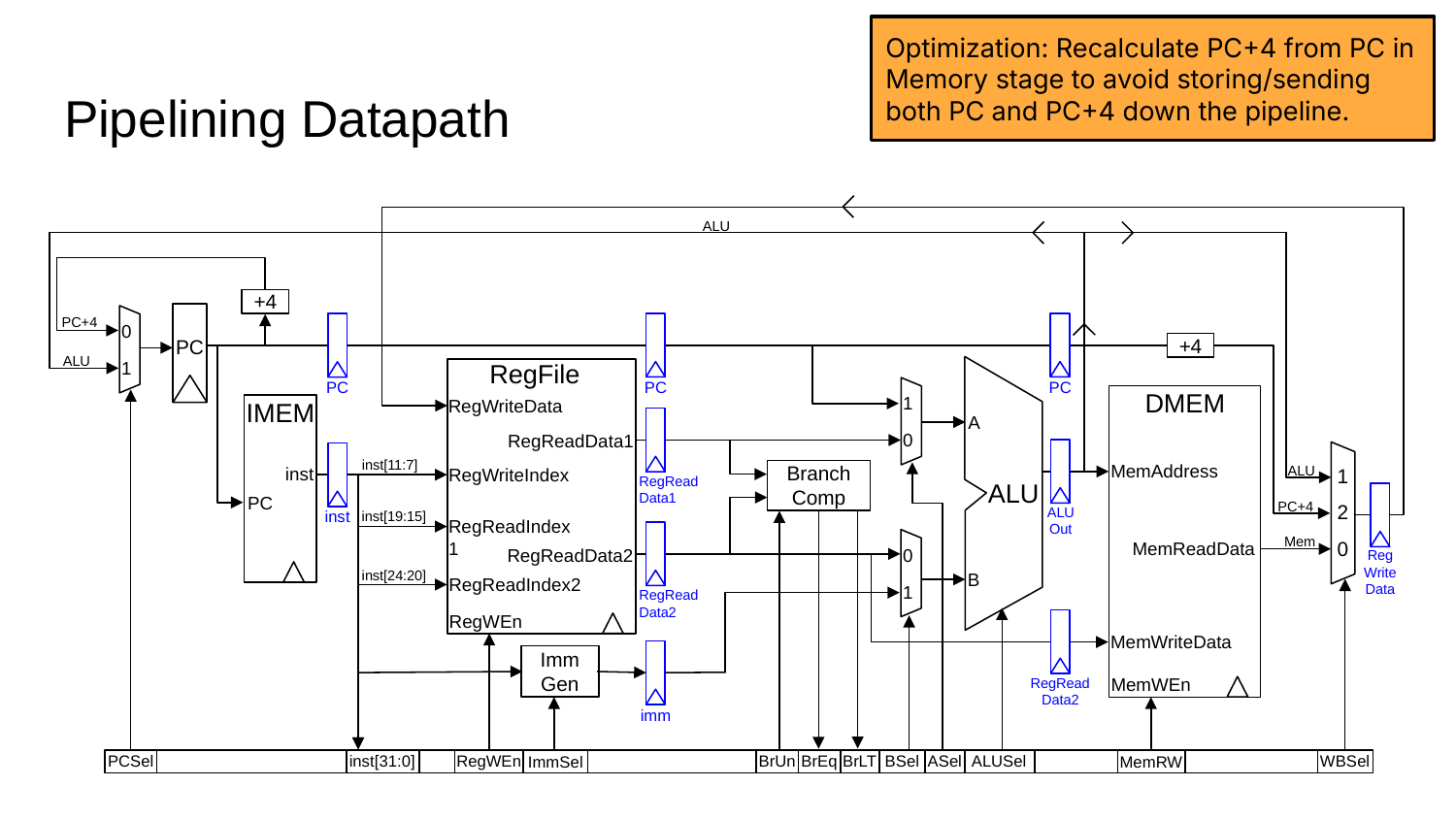

Optimization: Recalculate PC+4 from PC in Memory stage to avoid storing/sending both PC and PC+4 down the pipeline.
# Pipelining Datapath

ALU

+4

PC

0

1

PC+4

+4

ALU

RegFile

PC
PC
PC
1

0

DMEM
MemAddress
MemReadData
MemWriteData
MemWEn

RegWriteData

IMEM

A
RegReadData1

1
2

0

inst[11:7]

Branch Comp
ALU

inst
RegWriteIndex
RegReadData1
ALU

PC

PC+4
ALU Out
inst
inst[19:15]
RegReadIndex1

0

1
Mem
RegReadData2
Reg Write Data

inst[24:20]
B
RegReadIndex2
RegReadData2

RegWEn

Imm Gen
RegReadData2
imm

PCSel
inst[31:0]
RegWEn
BrUn
BrEq
BrLT
BSel
ASel
ALUSel
WBSel
MemRW
ImmSel